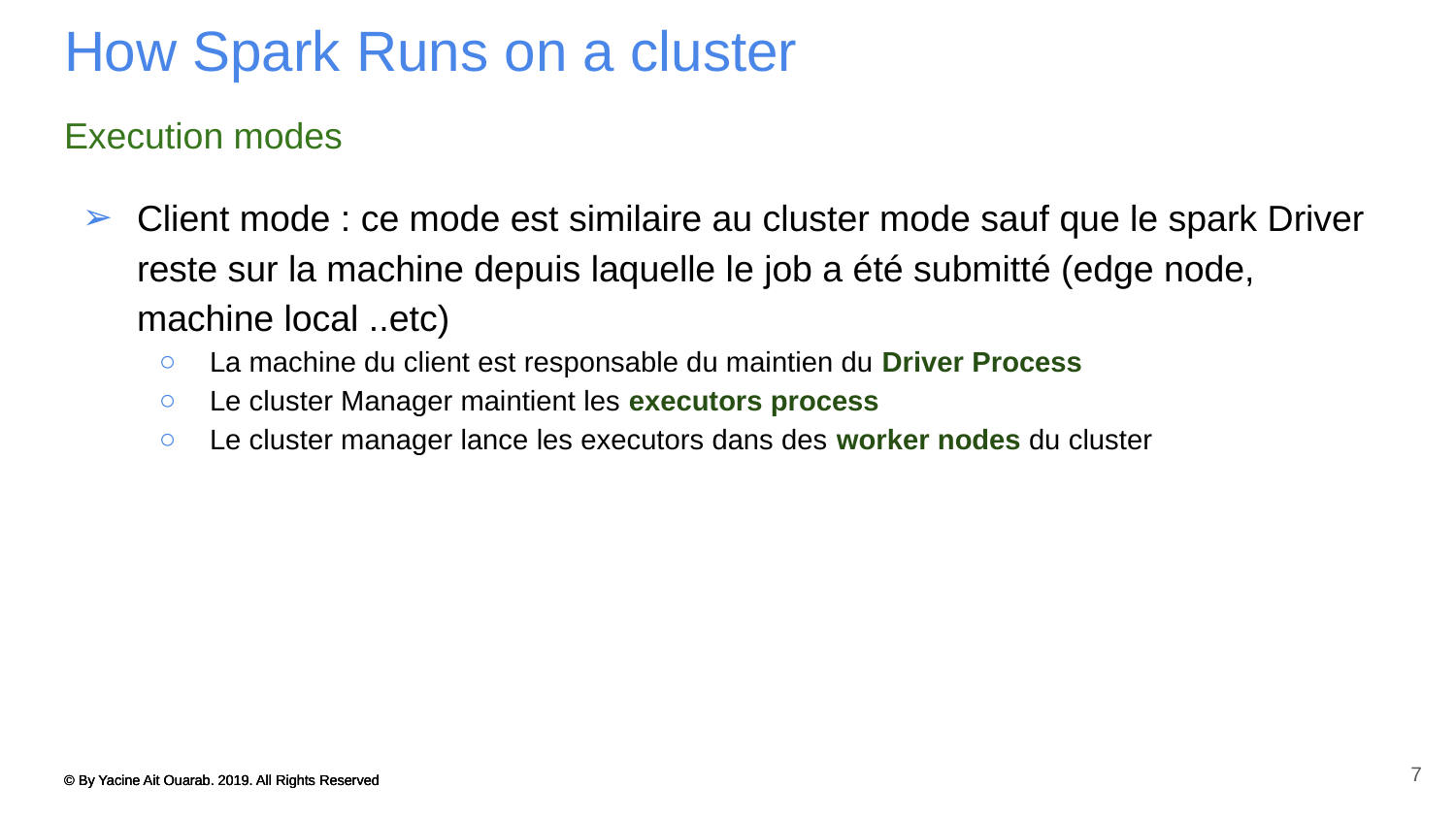

# How Spark Runs on a cluster

Execution modes
Client mode : ce mode est similaire au cluster mode sauf que le spark Driver reste sur la machine depuis laquelle le job a été submitté (edge node, machine local ..etc)
La machine du client est responsable du maintien du Driver Process
Le cluster Manager maintient les executors process
Le cluster manager lance les executors dans des worker nodes du cluster

7